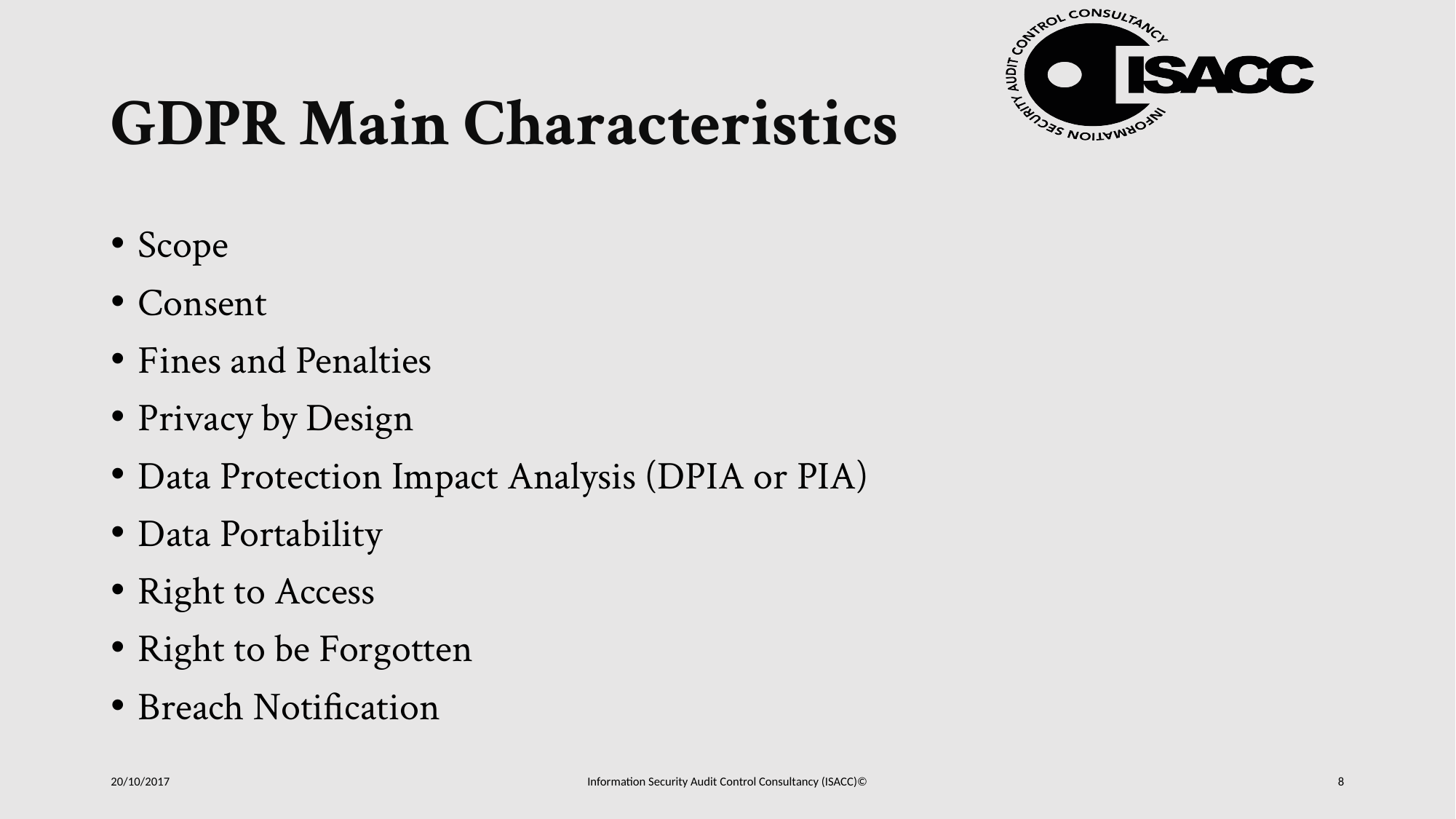

# GDPR Main Characteristics
Scope
Consent
Fines and Penalties
Privacy by Design
Data Protection Impact Analysis (DPIA or PIA)
Data Portability
Right to Access
Right to be Forgotten
Breach Notification
20/10/2017
Information Security Audit Control Consultancy (ISACC)©
8